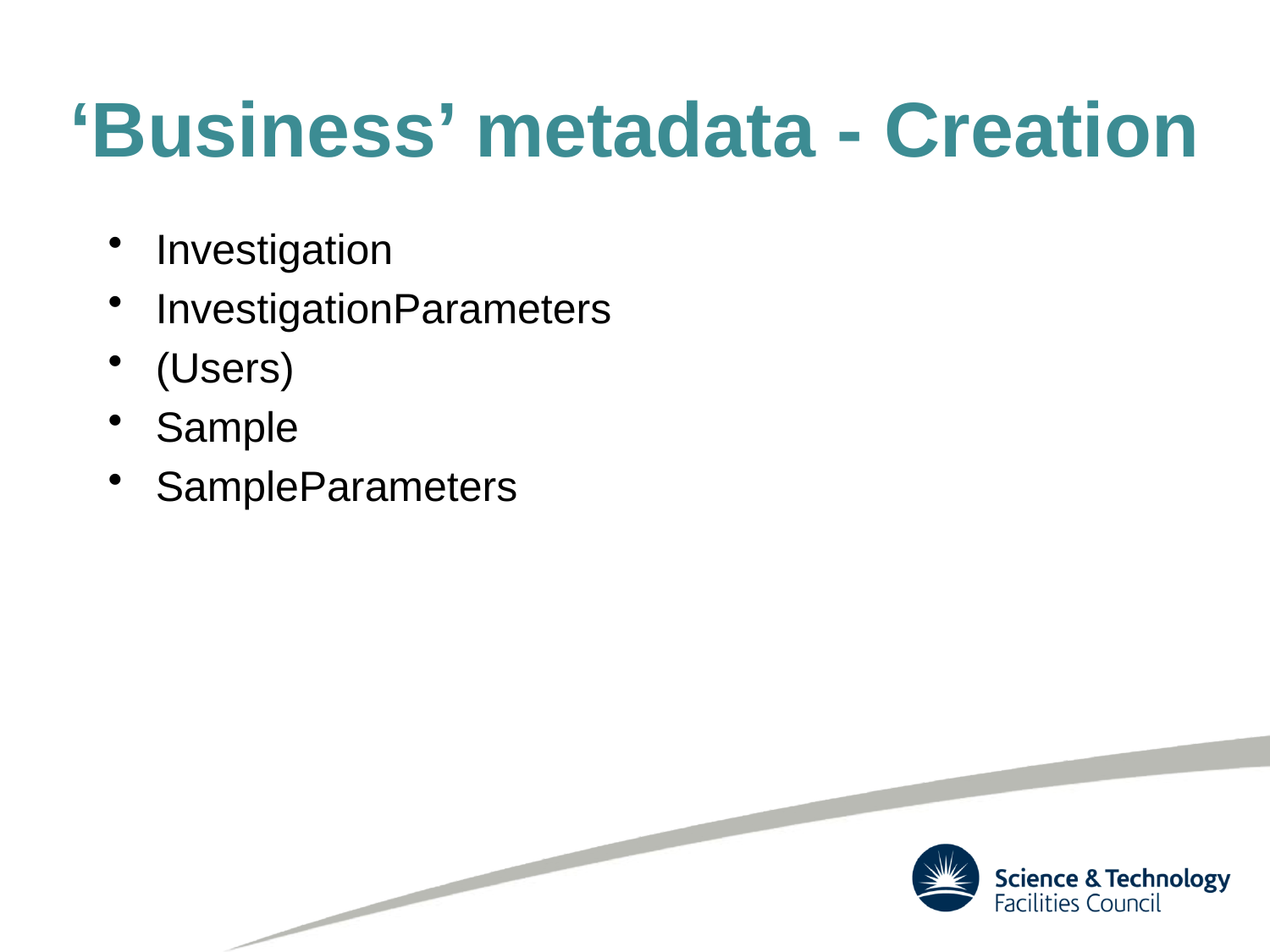

# ‘Business’ metadata - Creation
Investigation
InvestigationParameters
(Users)
Sample
SampleParameters